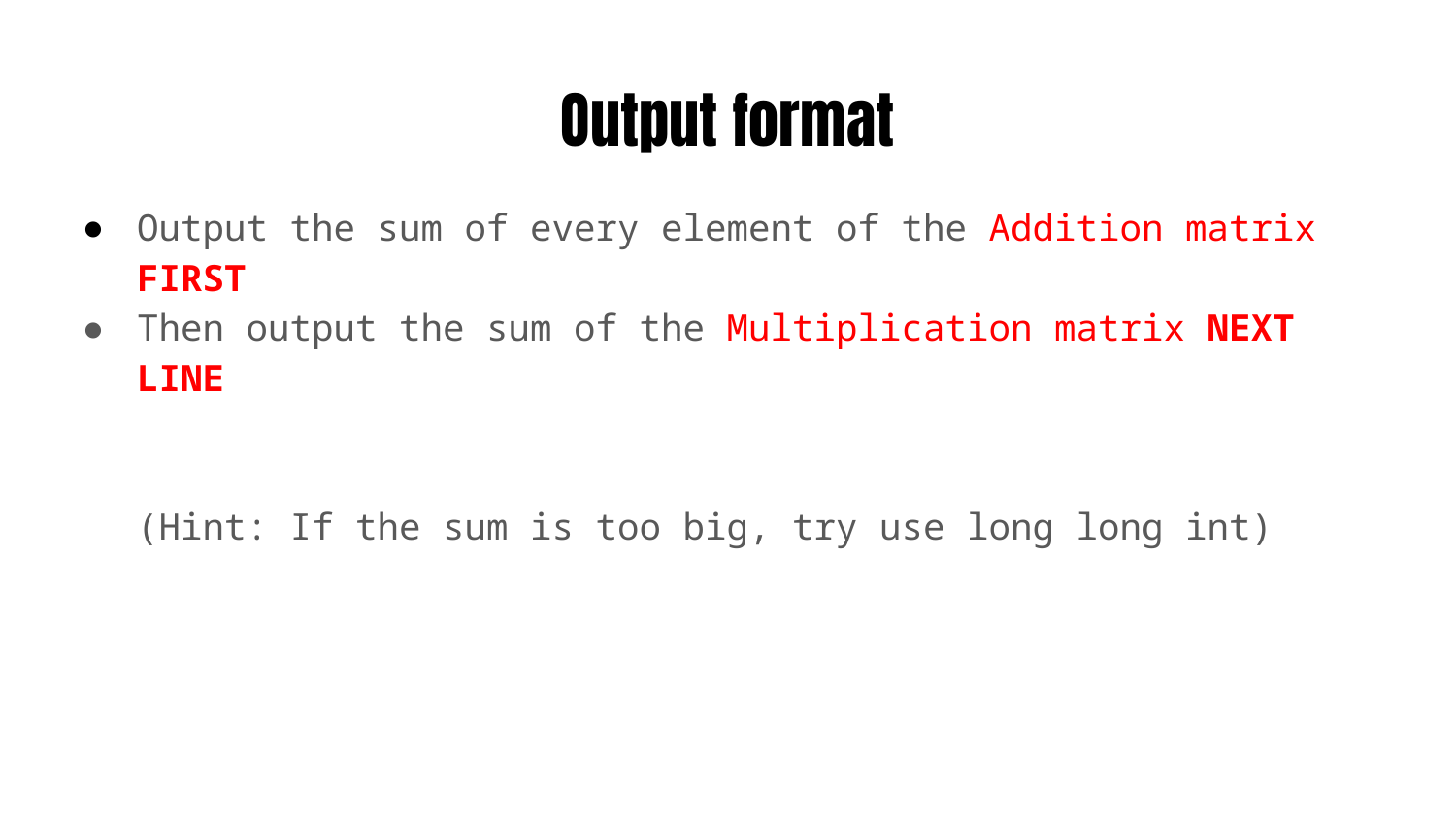

# Output format
Output the sum of every element of the Addition matrix FIRST
Then output the sum of the Multiplication matrix NEXT LINE

(Hint: If the sum is too big, try use long long int)